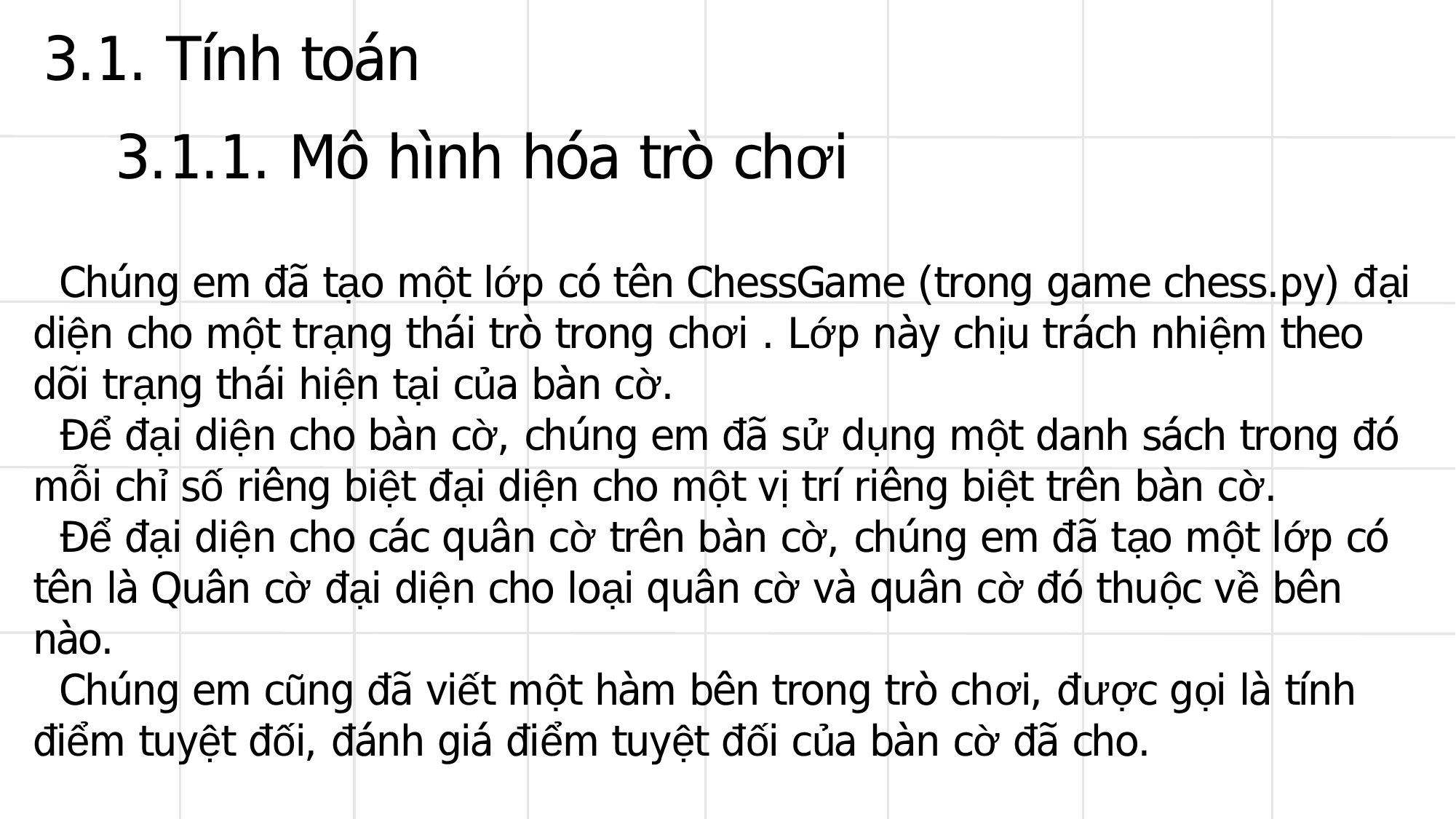

3.1. Tính toán
3.1.1. Mô hình hóa trò chơi
  Chúng em đã tạo một lớp có tên ChessGame (trong game chess.py) đại diện cho một trạng thái trò trong chơi . Lớp này chịu trách nhiệm theo dõi trạng thái hiện tại của bàn cờ.
  Để đại diện cho bàn cờ, chúng em đã sử dụng một danh sách trong đó mỗi chỉ số riêng biệt đại diện cho một vị trí riêng biệt trên bàn cờ.
  Để đại diện cho các quân cờ trên bàn cờ, chúng em đã tạo một lớp có tên là Quân cờ đại diện cho loại quân cờ và quân cờ đó thuộc về bên nào.
  Chúng em cũng đã viết một hàm bên trong trò chơi, được gọi là tính điểm tuyệt đối, đánh giá điểm tuyệt đối của bàn cờ đã cho.